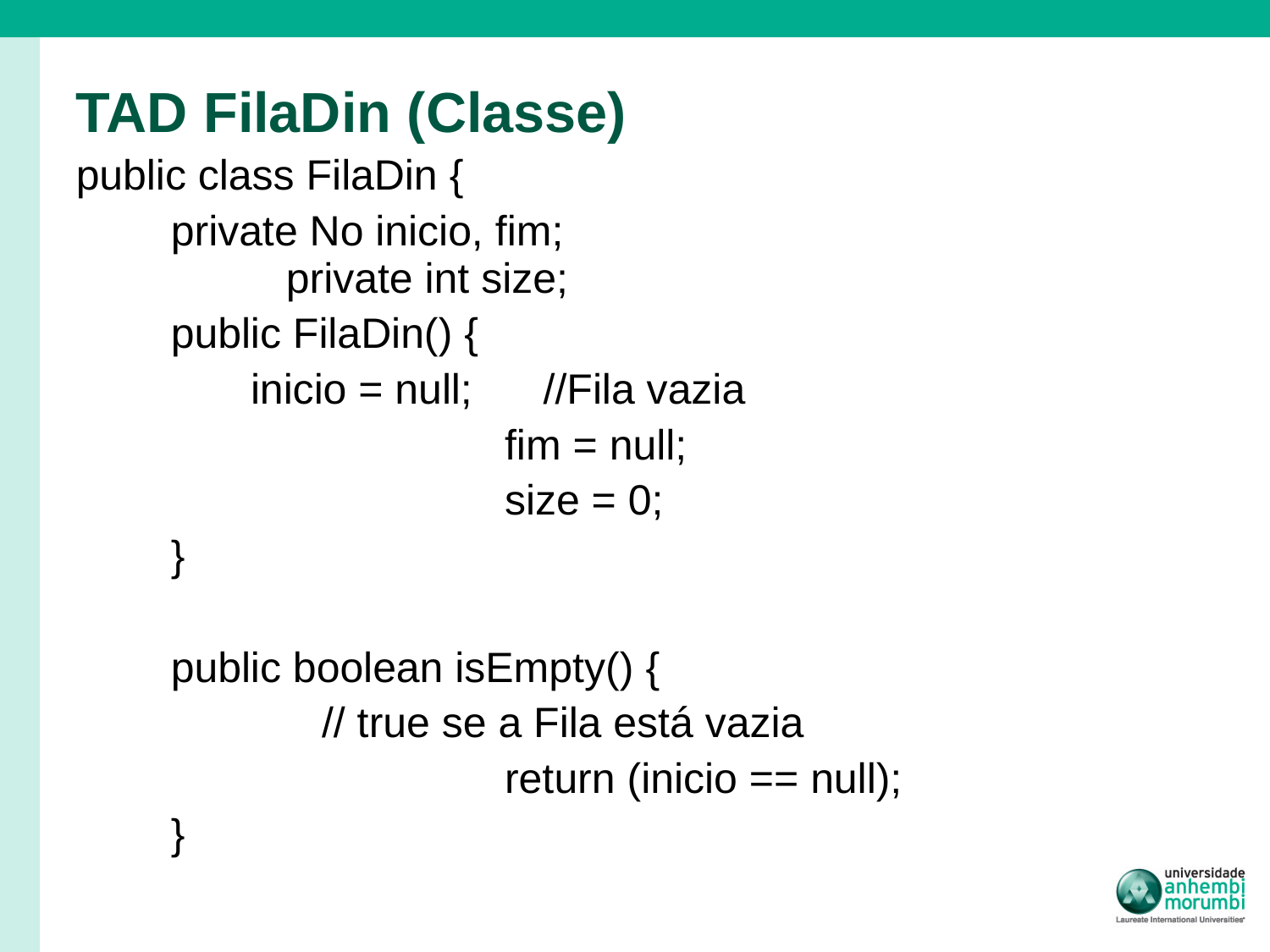

# TAD FilaDin (Classe)
public class FilaDin {
        private No inicio, fim;
	   private int size;
        public FilaDin() {
            	inicio = null;      //Fila vazia
		 		fim = null;
				size = 0;
        }

        public boolean isEmpty() {
		      // true se a Fila está vazia
				return (inicio == null);
        }